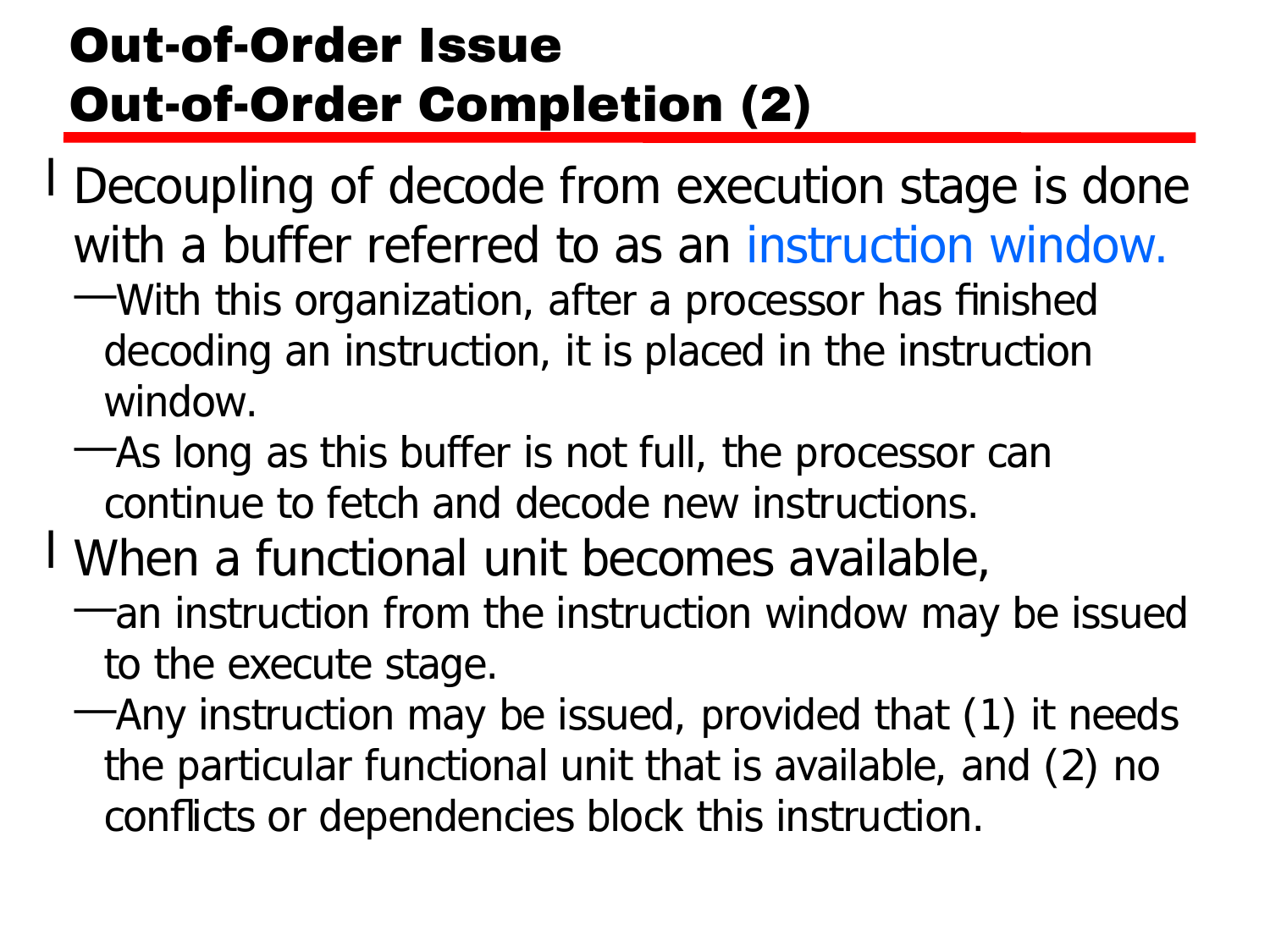

Out-of-Order Issue
Out-of-Order Completion (2)
Decoupling of decode from execution stage is done with a buffer referred to as an instruction window.
With this organization, after a processor has finished decoding an instruction, it is placed in the instruction window.
As long as this buffer is not full, the processor can continue to fetch and decode new instructions.
When a functional unit becomes available,
an instruction from the instruction window may be issued to the execute stage.
Any instruction may be issued, provided that (1) it needs the particular functional unit that is available, and (2) no conflicts or dependencies block this instruction.